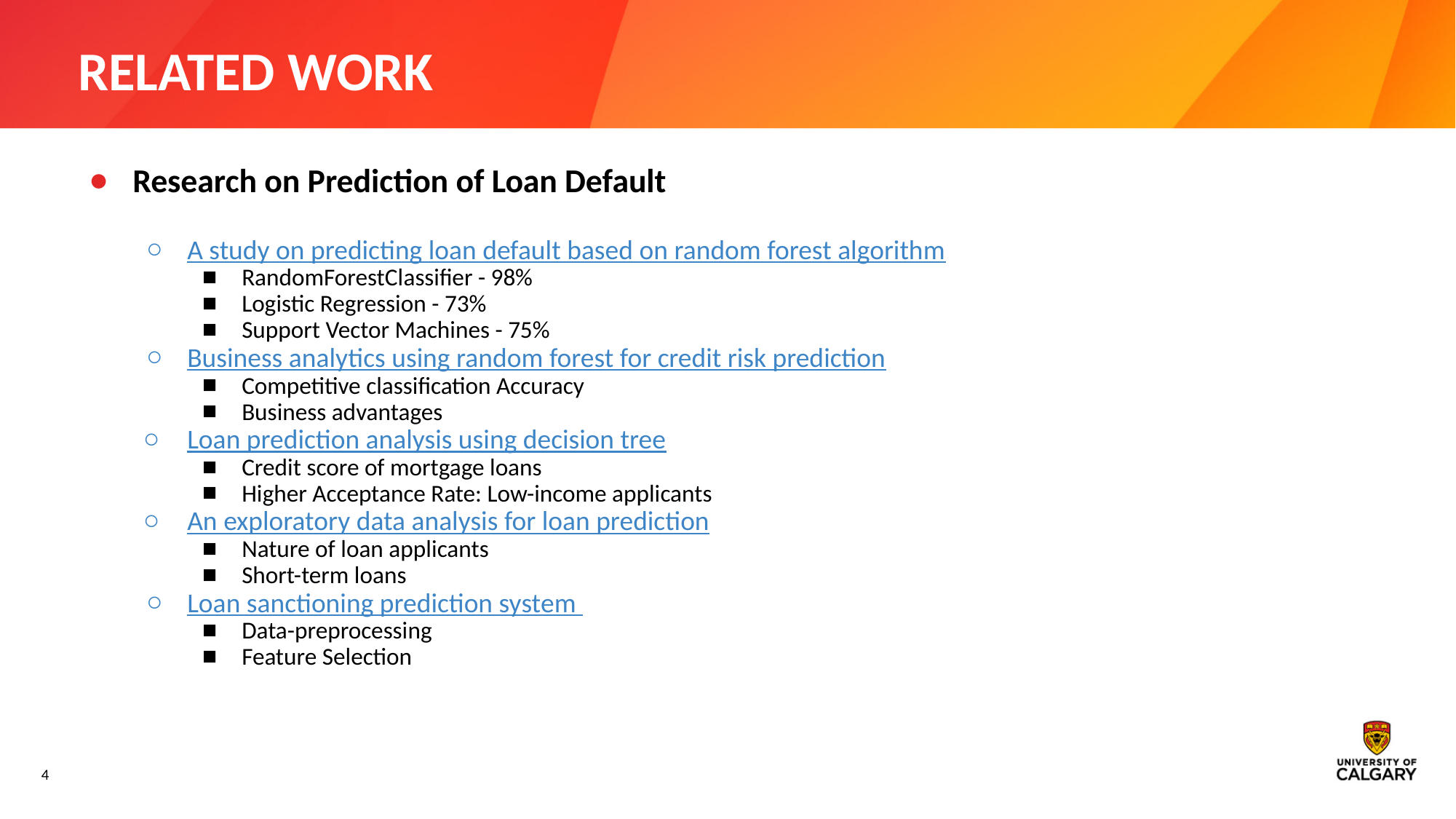

# RELATED WORK
Research on Prediction of Loan Default

A study on predicting loan default based on random forest algorithm
RandomForestClassifier - 98%
Logistic Regression - 73%
Support Vector Machines - 75%
Business analytics using random forest for credit risk prediction
Competitive classification Accuracy
Business advantages
Loan prediction analysis using decision tree
Credit score of mortgage loans
Higher Acceptance Rate: Low-income applicants
An exploratory data analysis for loan prediction
Nature of loan applicants
Short-term loans
Loan sanctioning prediction system
Data-preprocessing
Feature Selection
4